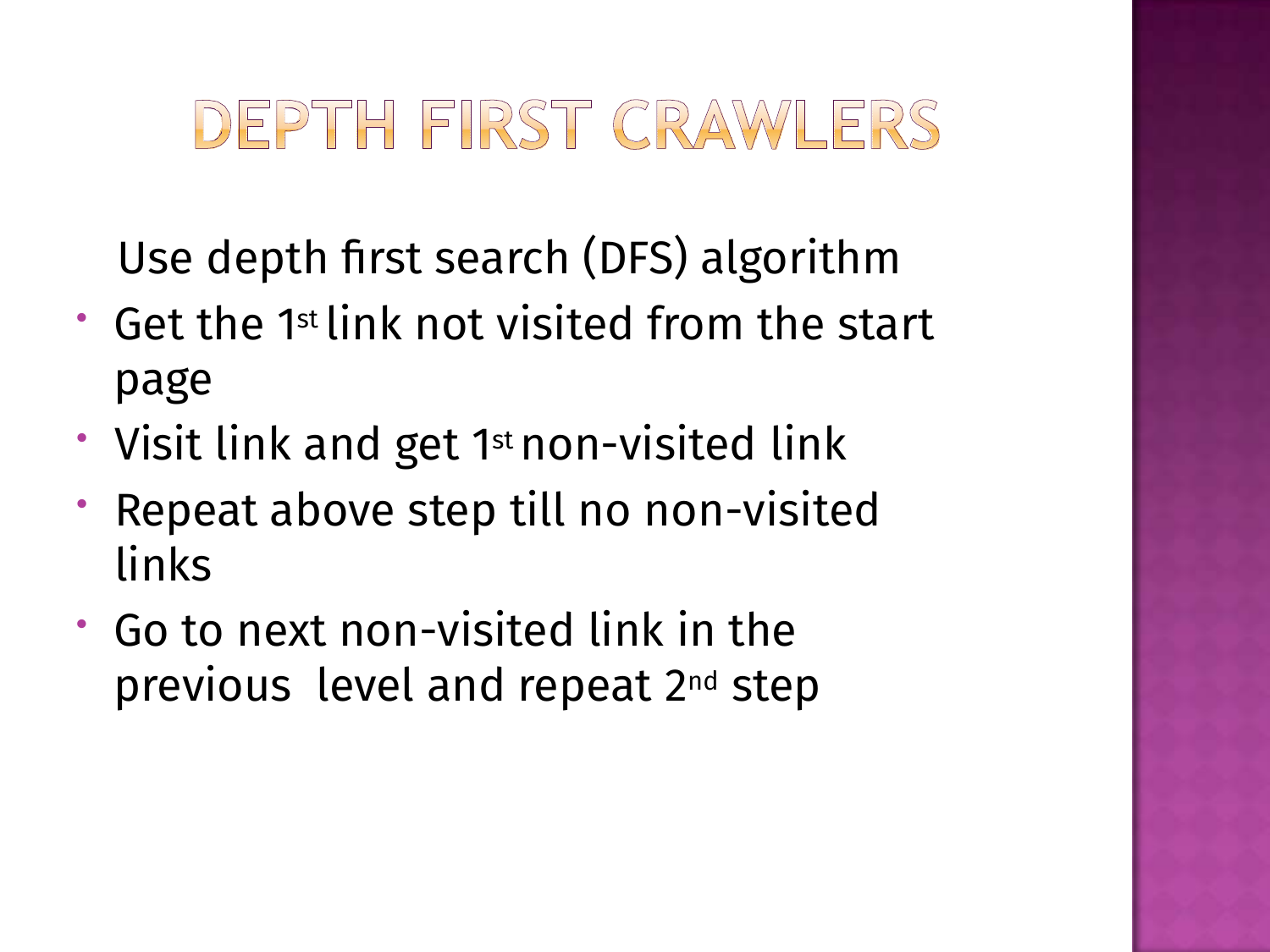

Use depth first search (DFS) algorithm
Get the 1st link not visited from the start  page
Visit link and get 1st non-visited link
Repeat above step till no non-visited links
Go to next non-visited link in the previous  level and repeat 2nd step